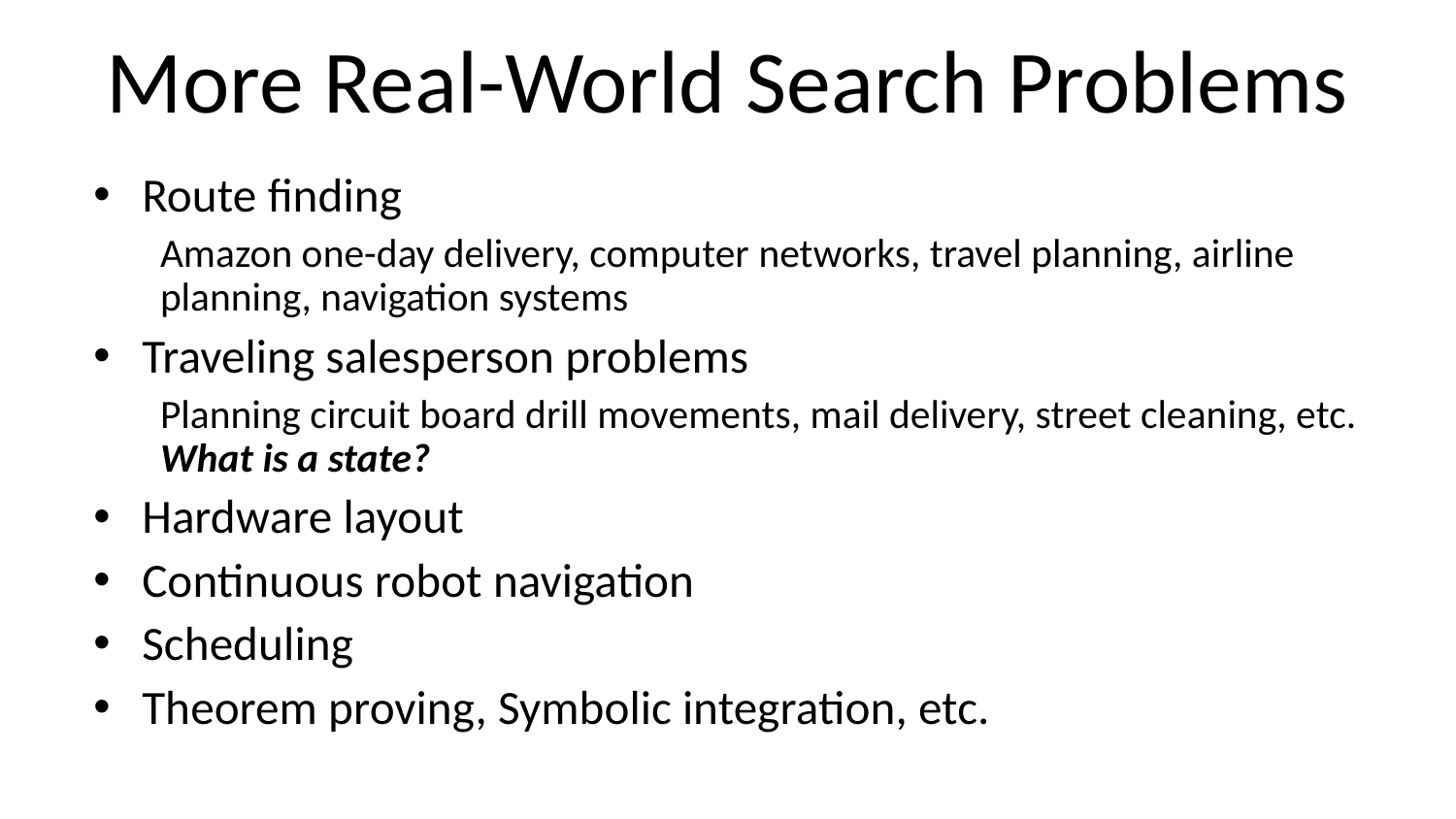

# More Real-World Search Problems
Route finding
Amazon one-day delivery, computer networks, travel planning, airline planning, navigation systems
Traveling salesperson problems
Planning circuit board drill movements, mail delivery, street cleaning, etc.
What is a state?
Hardware layout
Continuous robot navigation
Scheduling
Theorem proving, Symbolic integration, etc.